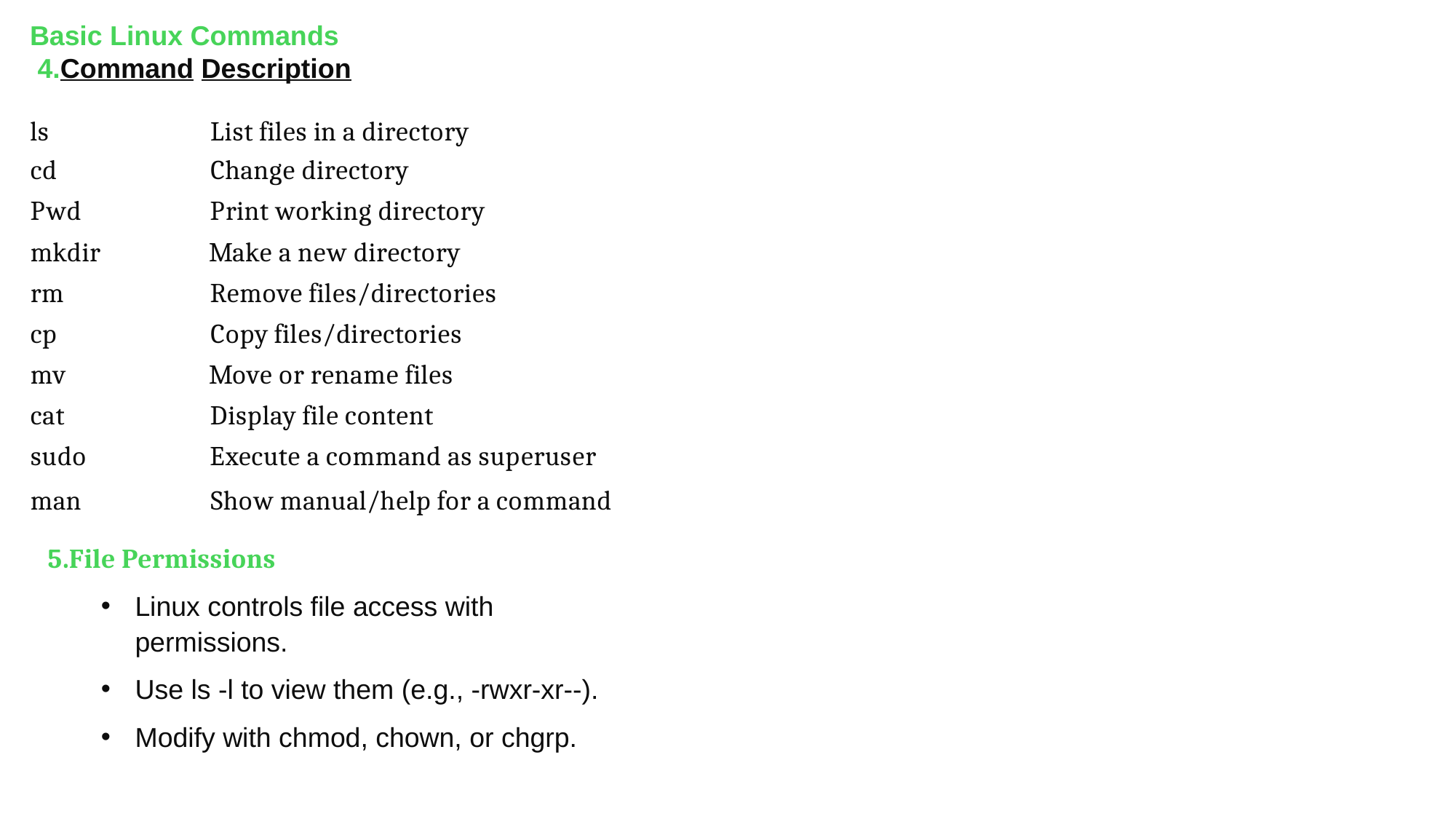

Basic Linux Commands
 4.Command Description

| ls | List files in a directory |
| --- | --- |
| cd | Change directory |
| Pwd | Print working directory |
| mkdir | Make a new directory |
| rm | Remove files/directories |
| cp | Copy files/directories |
| mv | Move or rename files |
| cat | Display file content |
| sudo | Execute a command as superuser |
| man | Show manual/help for a command |

5.File Permissions
Linux controls file access with permissions.
Use ls -l to view them (e.g., -rwxr-xr--).
Modify with chmod, chown, or chgrp.